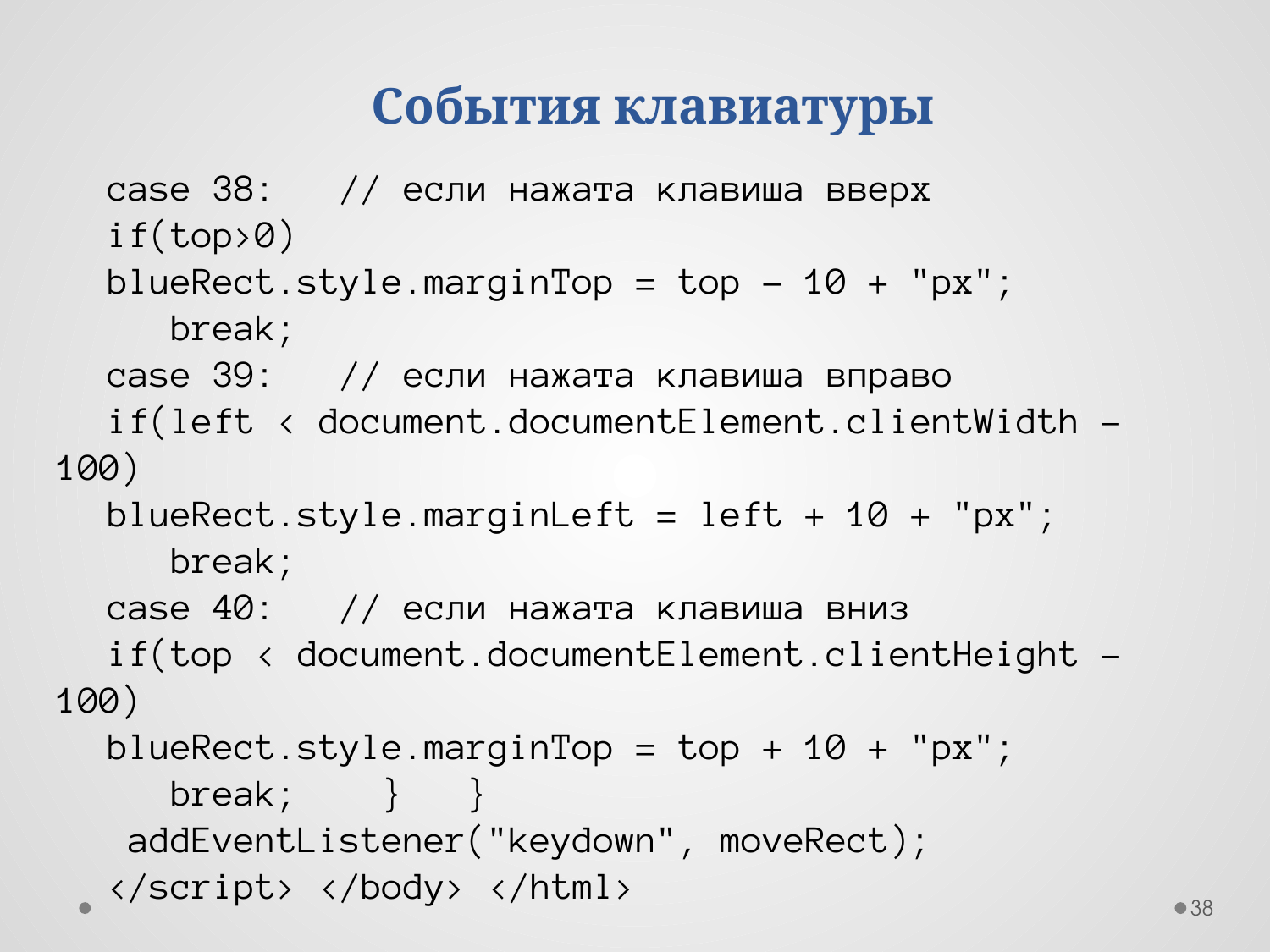

События клавиатуры
case 38:   // если нажата клавиша вверх
if(top>0)
blueRect.style.marginTop = top - 10 + "px";
   break;
case 39:   // если нажата клавиша вправо
if(left < document.documentElement.clientWidth - 100)
blueRect.style.marginLeft = left + 10 + "px";
   break;
case 40:   // если нажата клавиша вниз
if(top < document.documentElement.clientHeight - 100)
blueRect.style.marginTop = top + 10 + "px";
   break;    }   }
 addEventListener("keydown", moveRect);
</script> </body> </html>
38